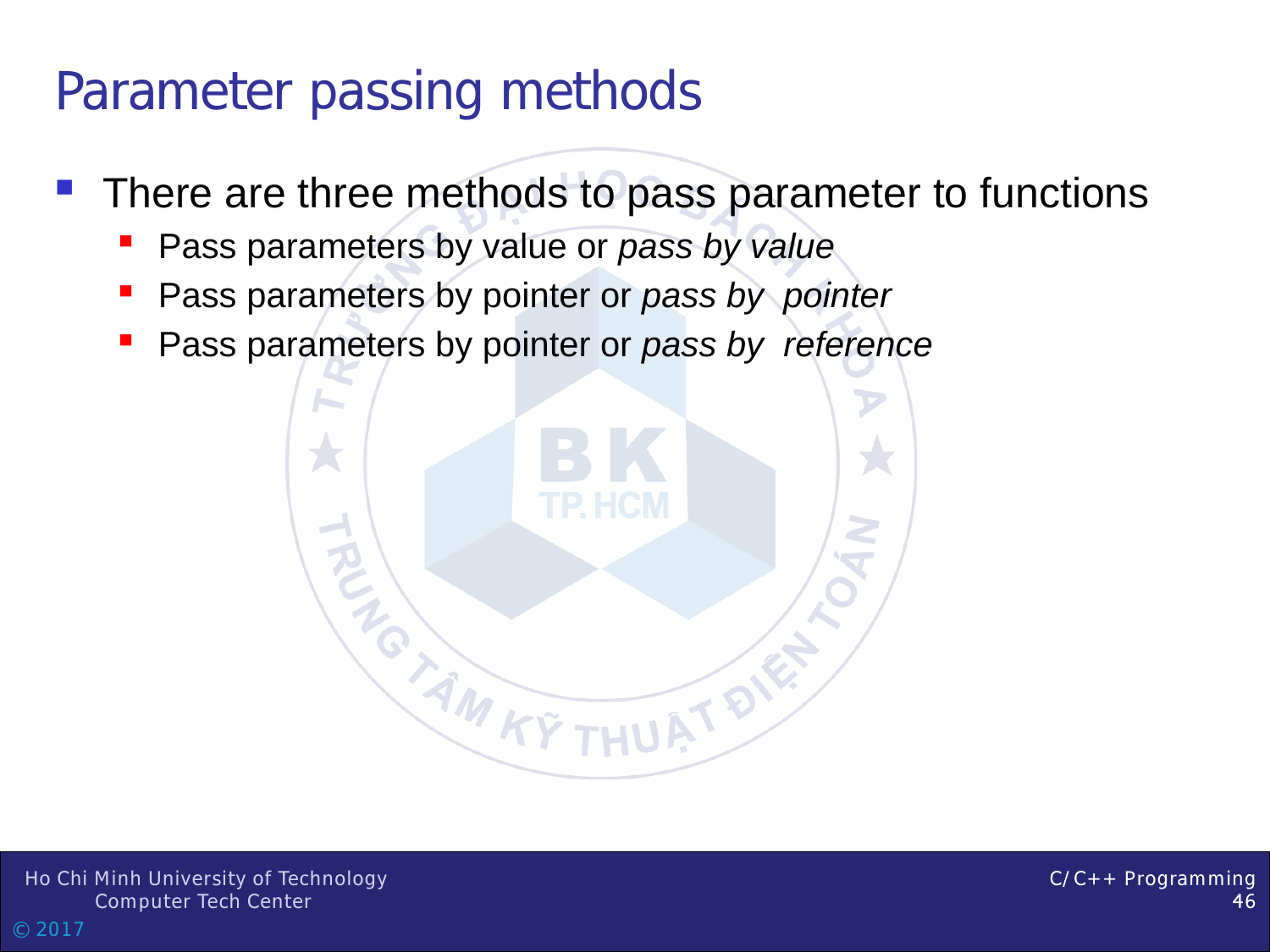

# Parameter passing methods
There are three methods to pass parameter to functions
Pass parameters by value or pass by value
Pass parameters by pointer or pass by  pointer
Pass parameters by pointer or pass by  reference